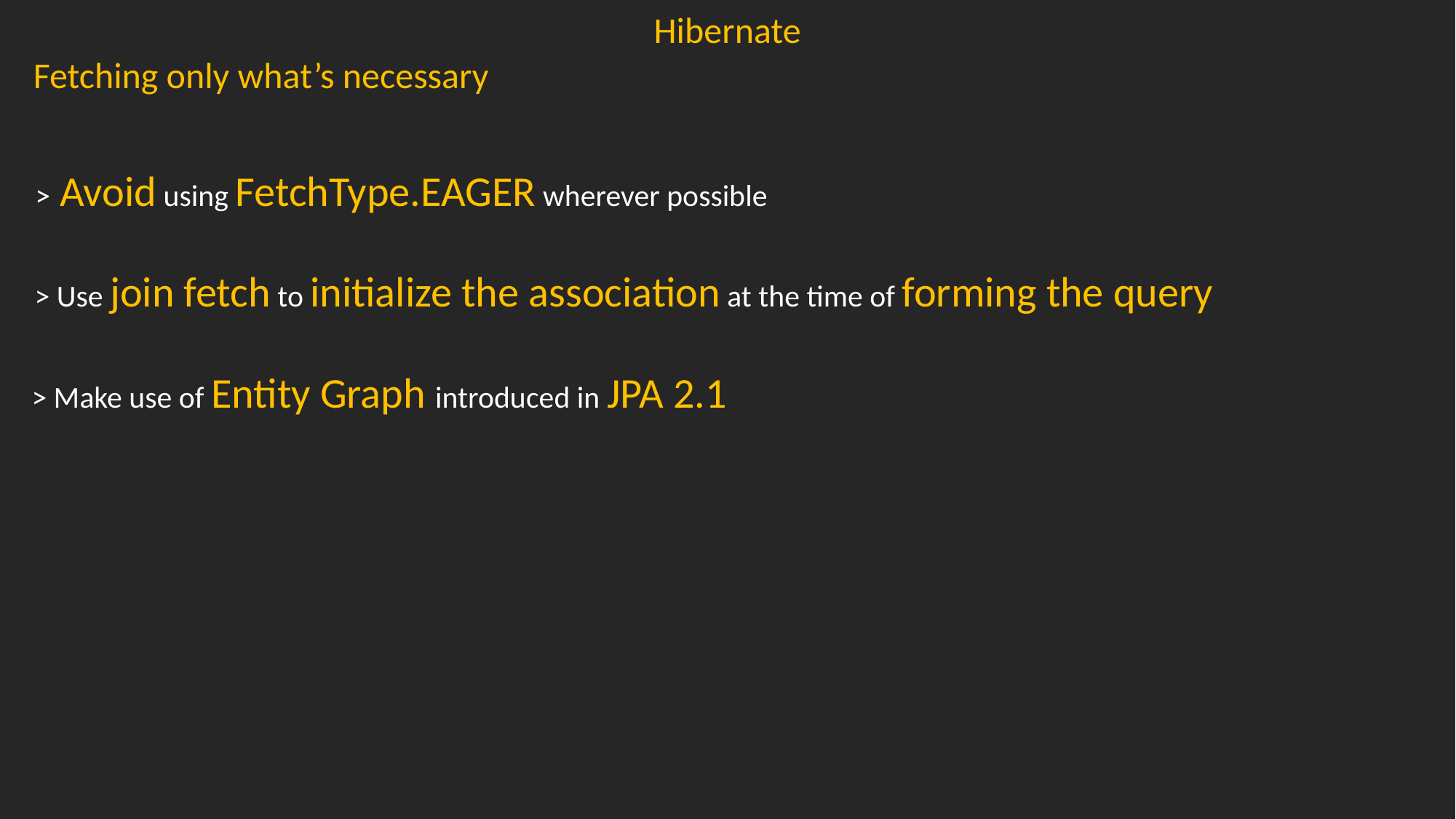

Hibernate
Fetching only what’s necessary
> Avoid using FetchType.EAGER wherever possible
> Use join fetch to initialize the association at the time of forming the query
> Make use of Entity Graph introduced in JPA 2.1